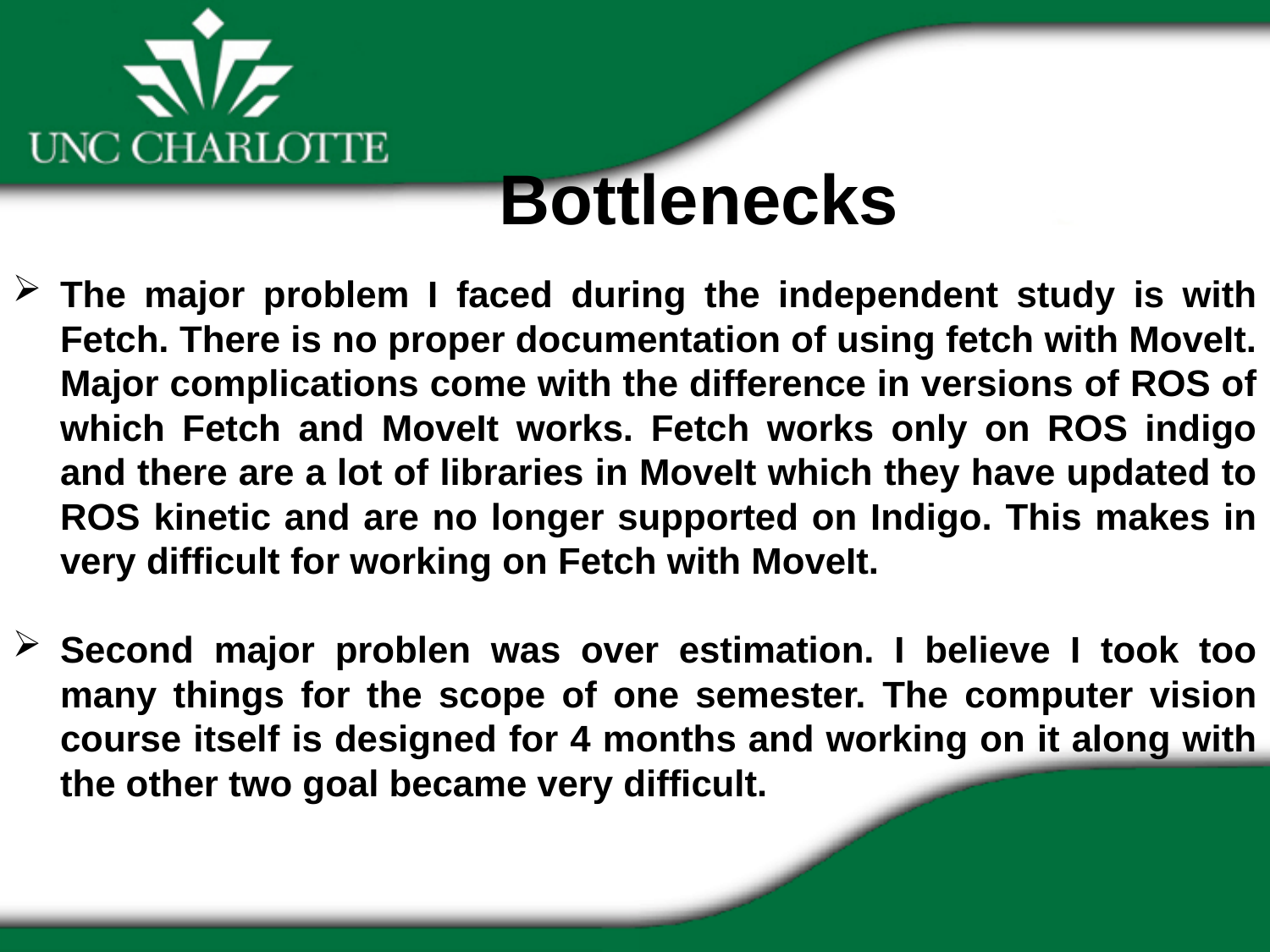

Bottlenecks
The major problem I faced during the independent study is with Fetch. There is no proper documentation of using fetch with MoveIt. Major complications come with the difference in versions of ROS of which Fetch and MoveIt works. Fetch works only on ROS indigo and there are a lot of libraries in MoveIt which they have updated to ROS kinetic and are no longer supported on Indigo. This makes in very difficult for working on Fetch with MoveIt.

Second major problen was over estimation. I believe I took too many things for the scope of one semester. The computer vision course itself is designed for 4 months and working on it along with the other two goal became very difficult.